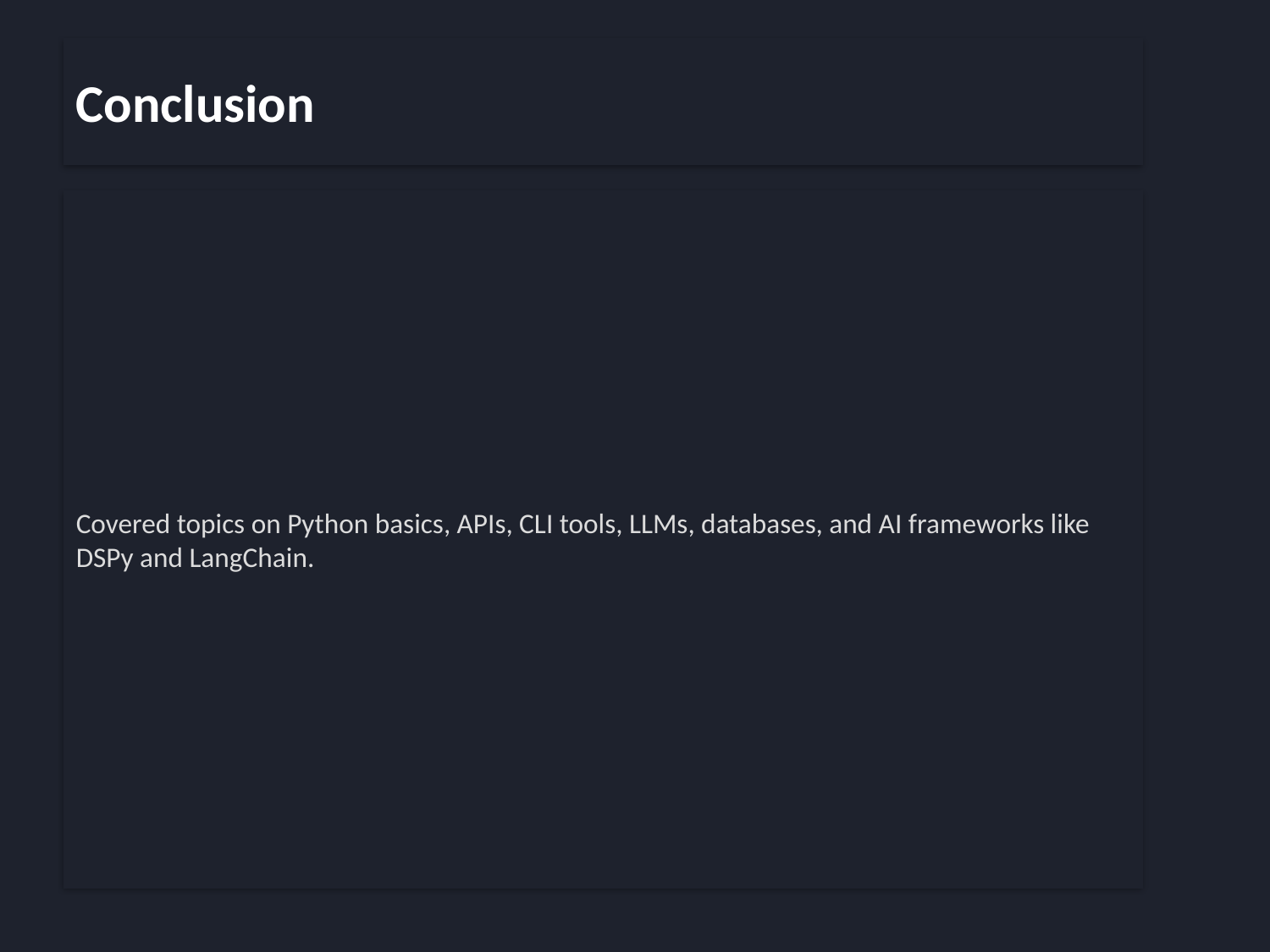

Conclusion
Covered topics on Python basics, APIs, CLI tools, LLMs, databases, and AI frameworks like DSPy and LangChain.